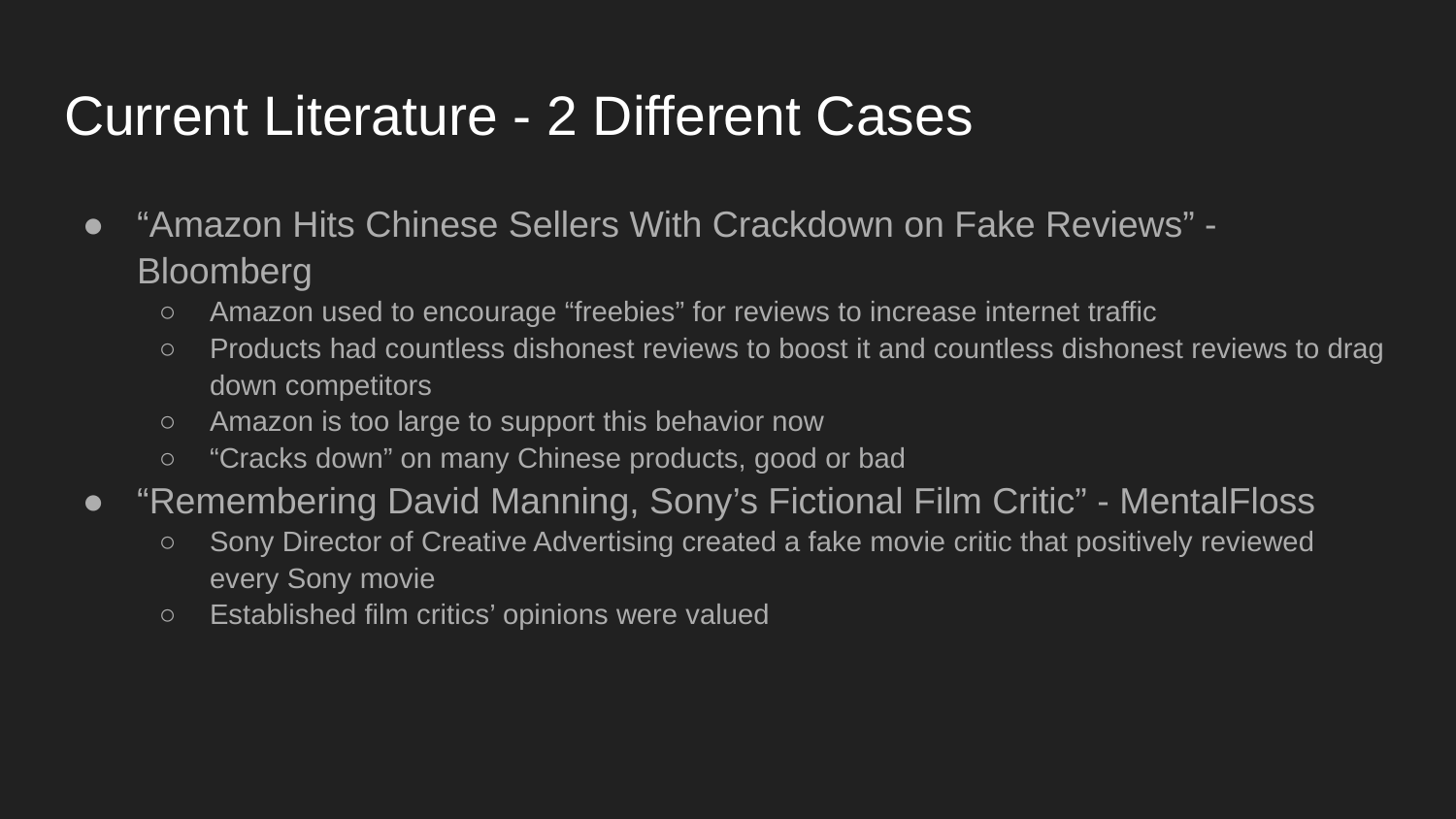

# Current Literature - 2 Different Cases
“Amazon Hits Chinese Sellers With Crackdown on Fake Reviews” - Bloomberg
Amazon used to encourage “freebies” for reviews to increase internet traffic
Products had countless dishonest reviews to boost it and countless dishonest reviews to drag down competitors
Amazon is too large to support this behavior now
“Cracks down” on many Chinese products, good or bad
“Remembering David Manning, Sony’s Fictional Film Critic” - MentalFloss
Sony Director of Creative Advertising created a fake movie critic that positively reviewed every Sony movie
Established film critics’ opinions were valued